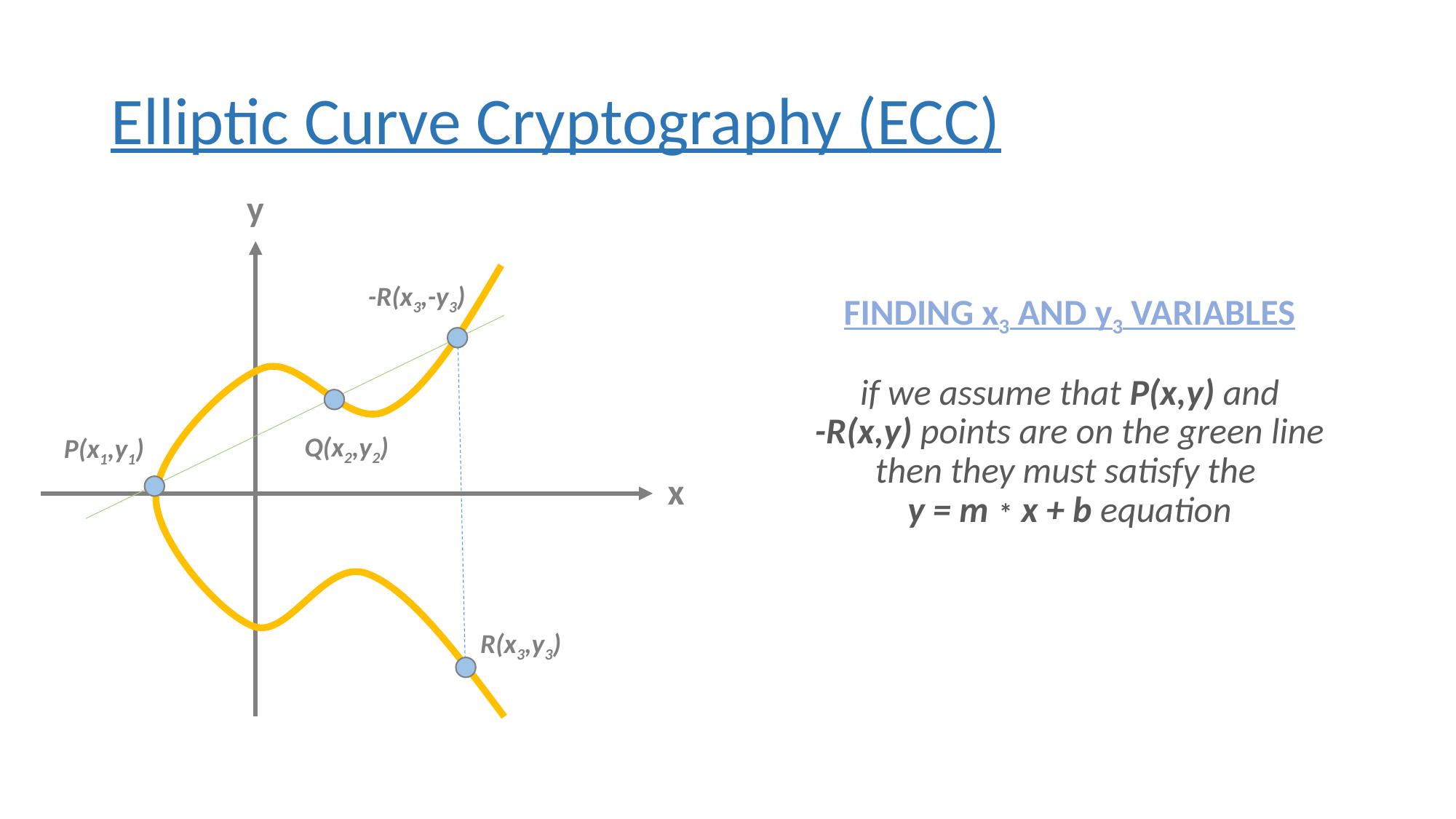

# Elliptic Curve Cryptography (ECC)
y

-R(x3,-y3)
FINDING x3 AND y3 VARIABLES

if we assume that P(x,y) and
-R(x,y) points are on the green line
then they must satisfy the
y = m    x + b equation

Q(x2,y2)
P(x1,y1)
x

*
R(x3,y3)